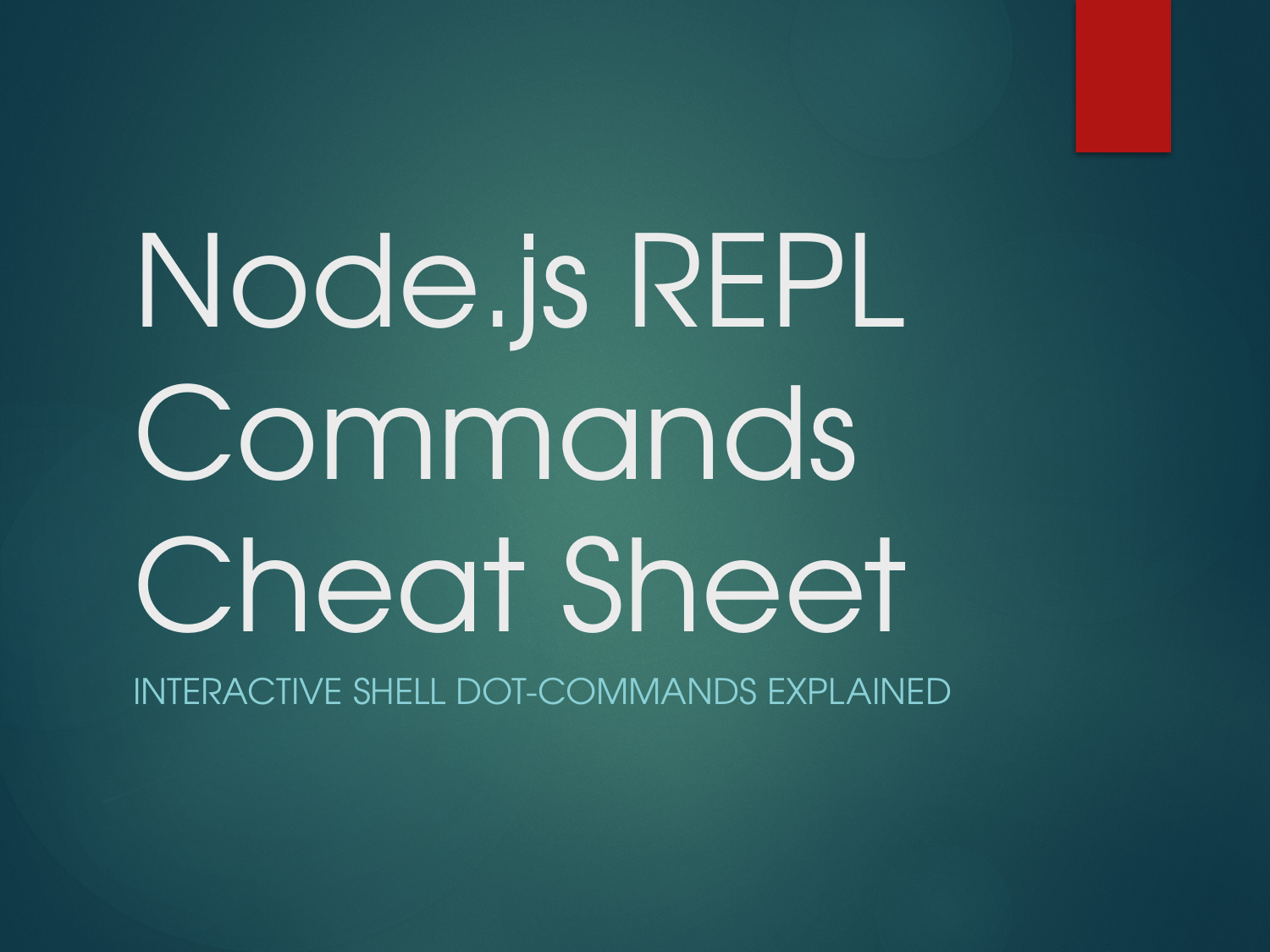

# Node.js REPL Commands Cheat Sheet
Interactive Shell Dot-Commands Explained